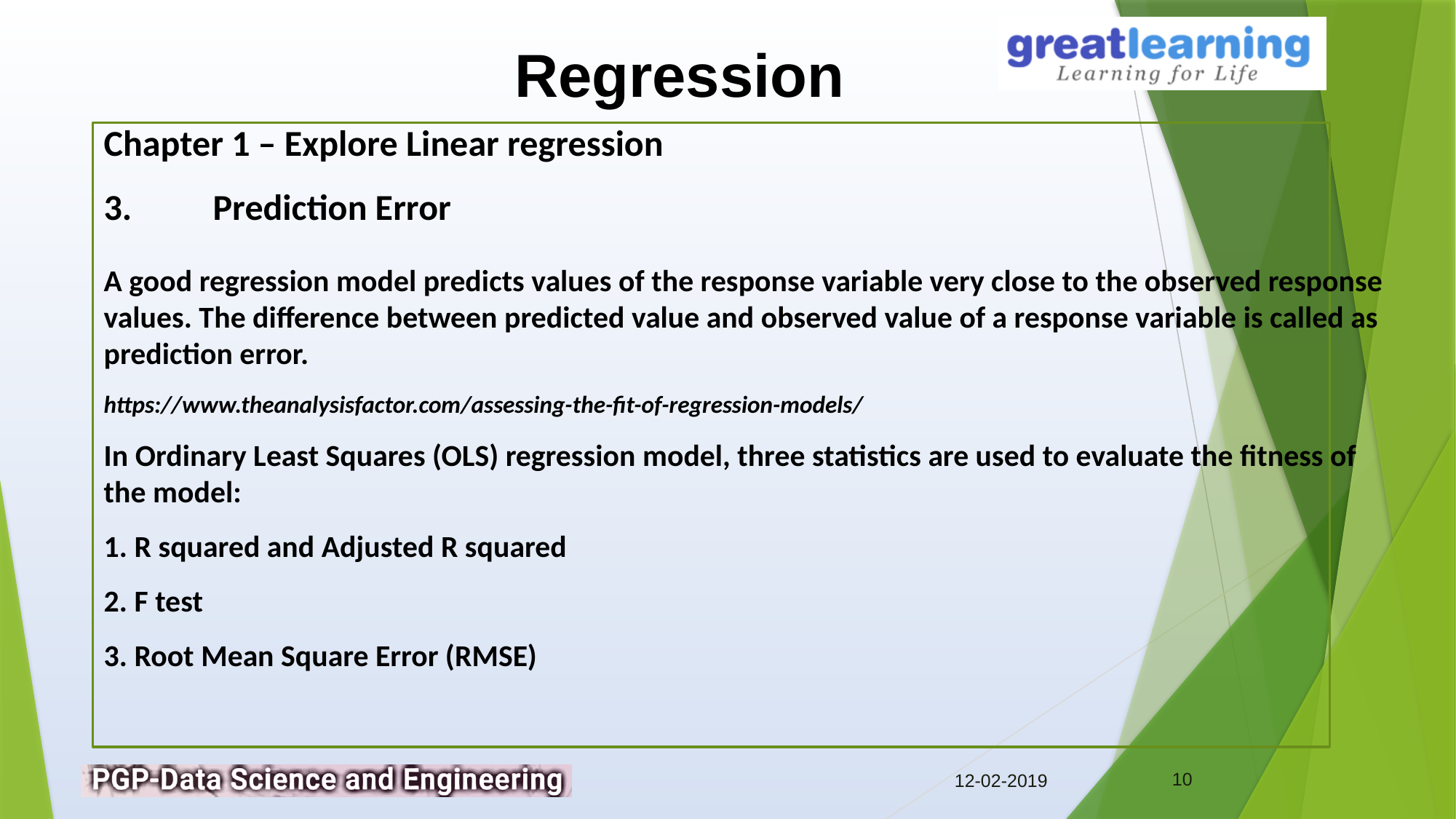

Chapter 1 – Explore Linear regression

3.	Prediction Error

A good regression model predicts values of the response variable very close to the observed response values. The difference between predicted value and observed value of a response variable is called as prediction error.
https://www.theanalysisfactor.com/assessing-the-fit-of-regression-models/
In Ordinary Least Squares (OLS) regression model, three statistics are used to evaluate the fitness of the model:
1. R squared and Adjusted R squared
2. F test
3. Root Mean Square Error (RMSE)

10
12-02-2019